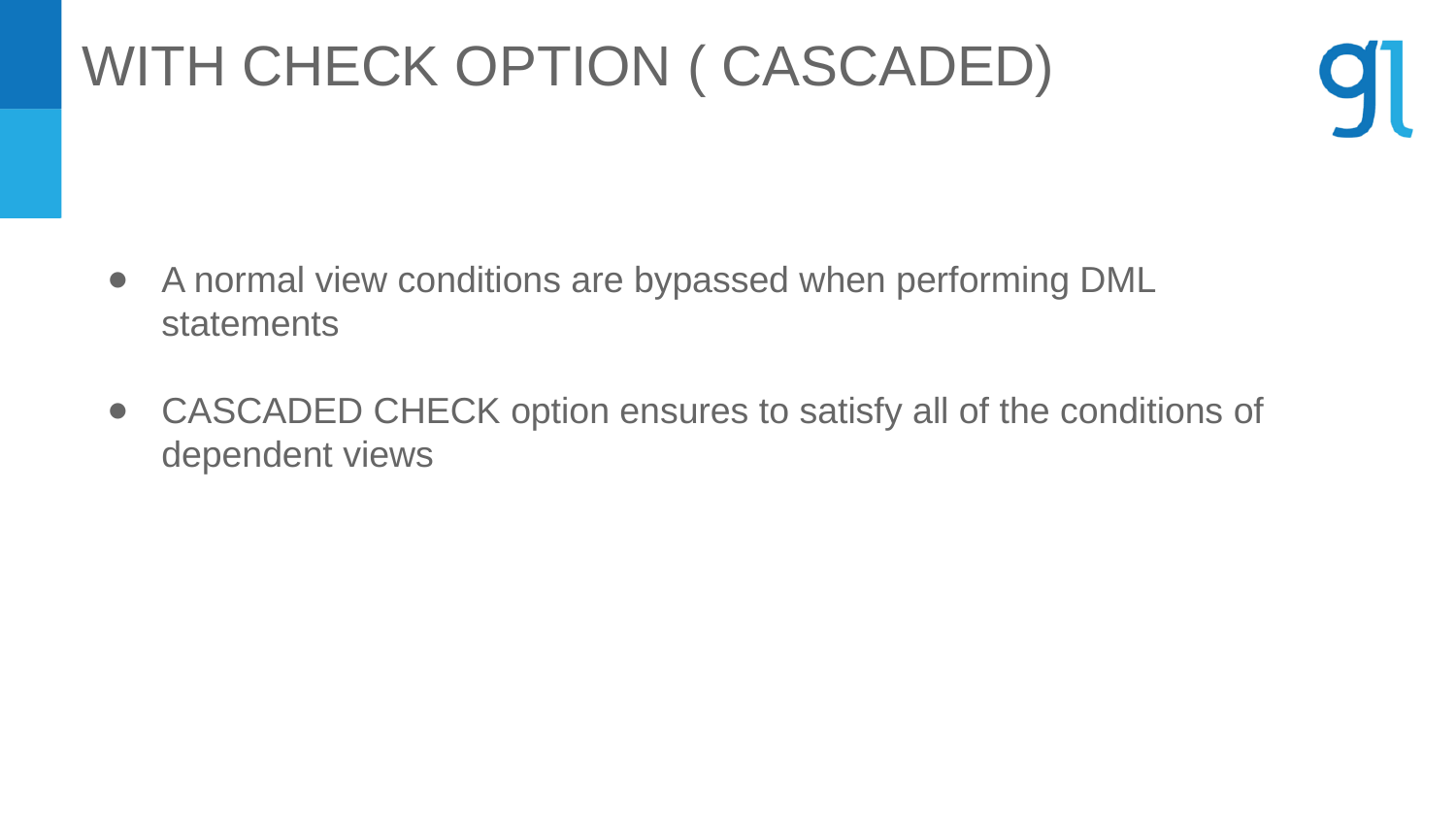

WITH CHECK OPTION ( CASCADED)

A normal view conditions are bypassed when performing DML statements

CASCADED CHECK option ensures to satisfy all of the conditions of dependent views